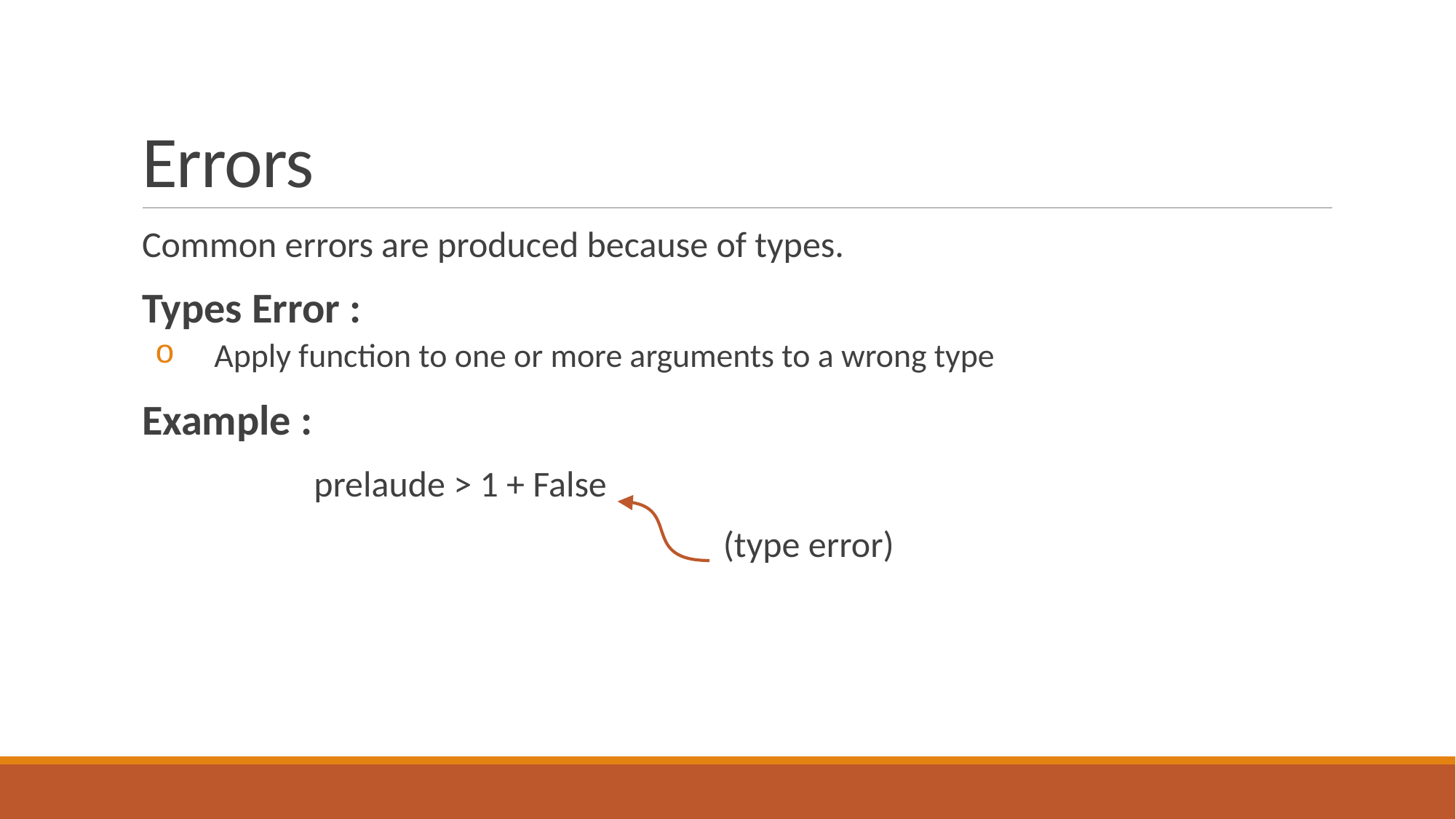

# Errors
Common errors are produced because of types.
Types Error :
     Apply function to one or more arguments to a wrong type
Example :
                     prelaude > 1 + False
                                                                       (type error)